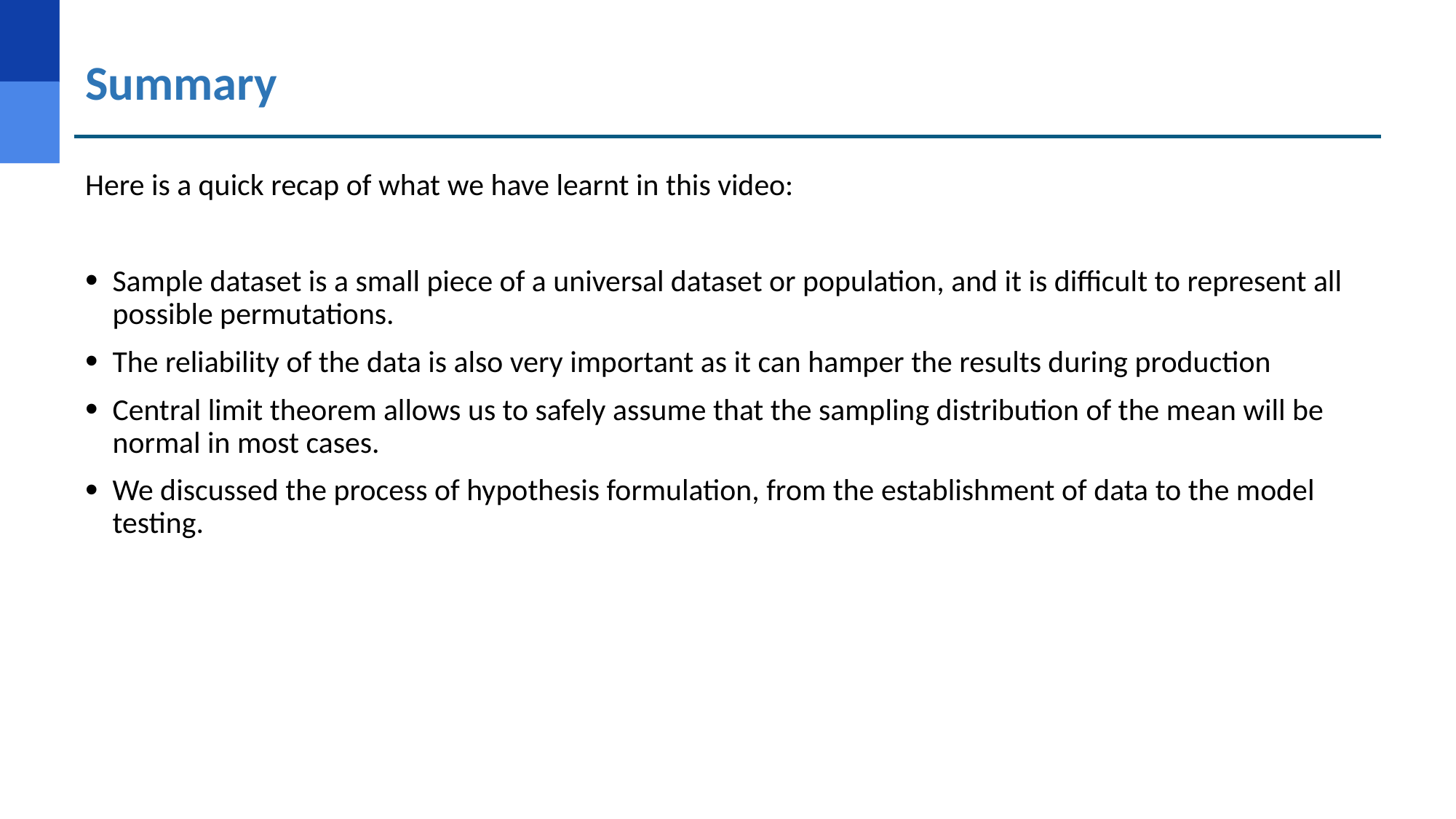

# Summary
Here is a quick recap of what we have learnt in this video:

Sample dataset is a small piece of a universal dataset or population, and it is difficult to represent all possible permutations.
The reliability of the data is also very important as it can hamper the results during production
Central limit theorem allows us to safely assume that the sampling distribution of the mean will be normal in most cases.
We discussed the process of hypothesis formulation, from the establishment of data to the model testing.